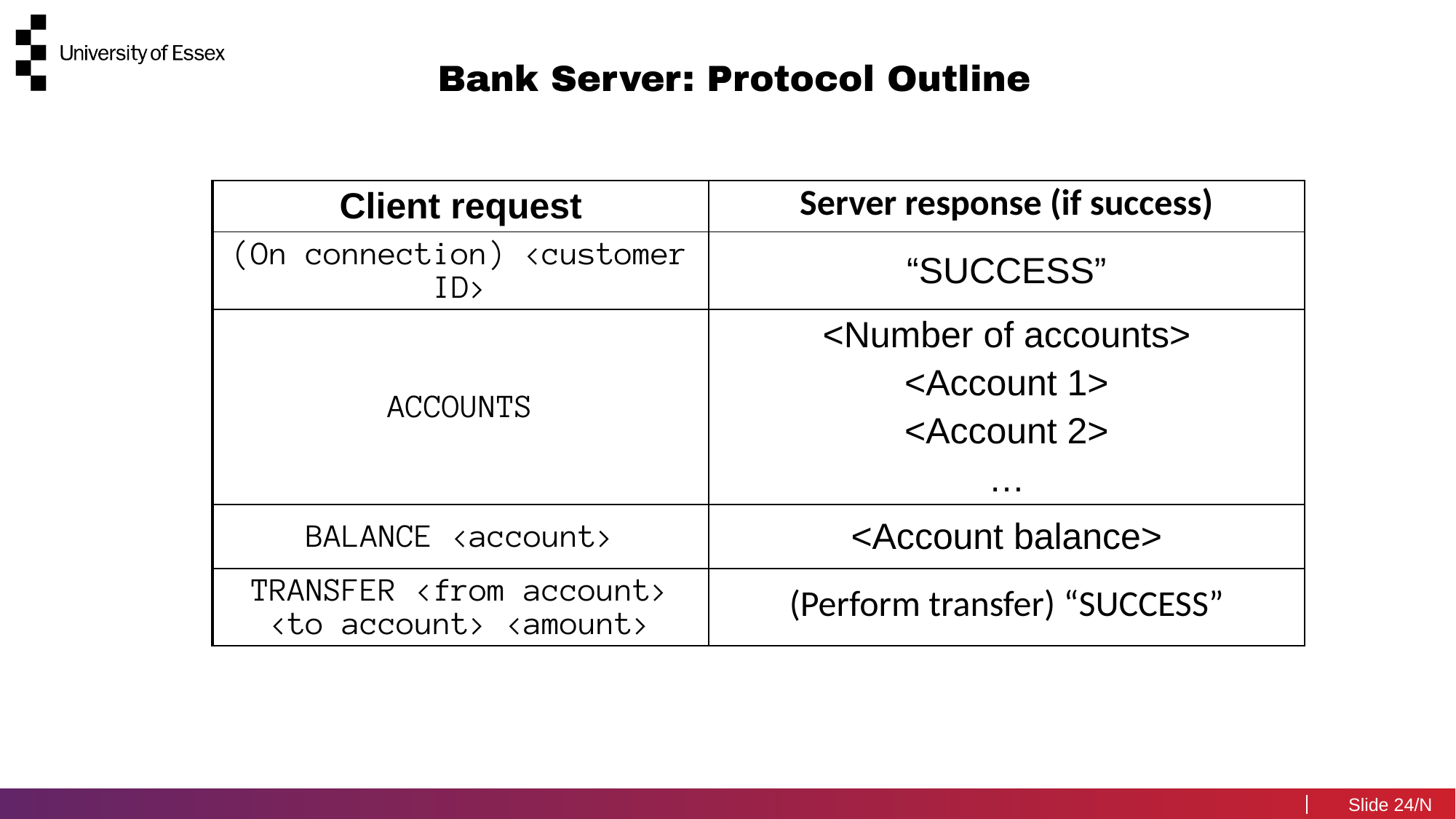

Bank Server: Protocol Outline
| Client request | Server response (if success) |
| --- | --- |
| (On connection) <customer ID> | “SUCCESS” |
| ACCOUNTS | <Number of accounts> <Account 1> <Account 2> … |
| BALANCE <account> | <Account balance> |
| TRANSFER <from account> <to account> <amount> | (Perform transfer) “SUCCESS” |
24/N